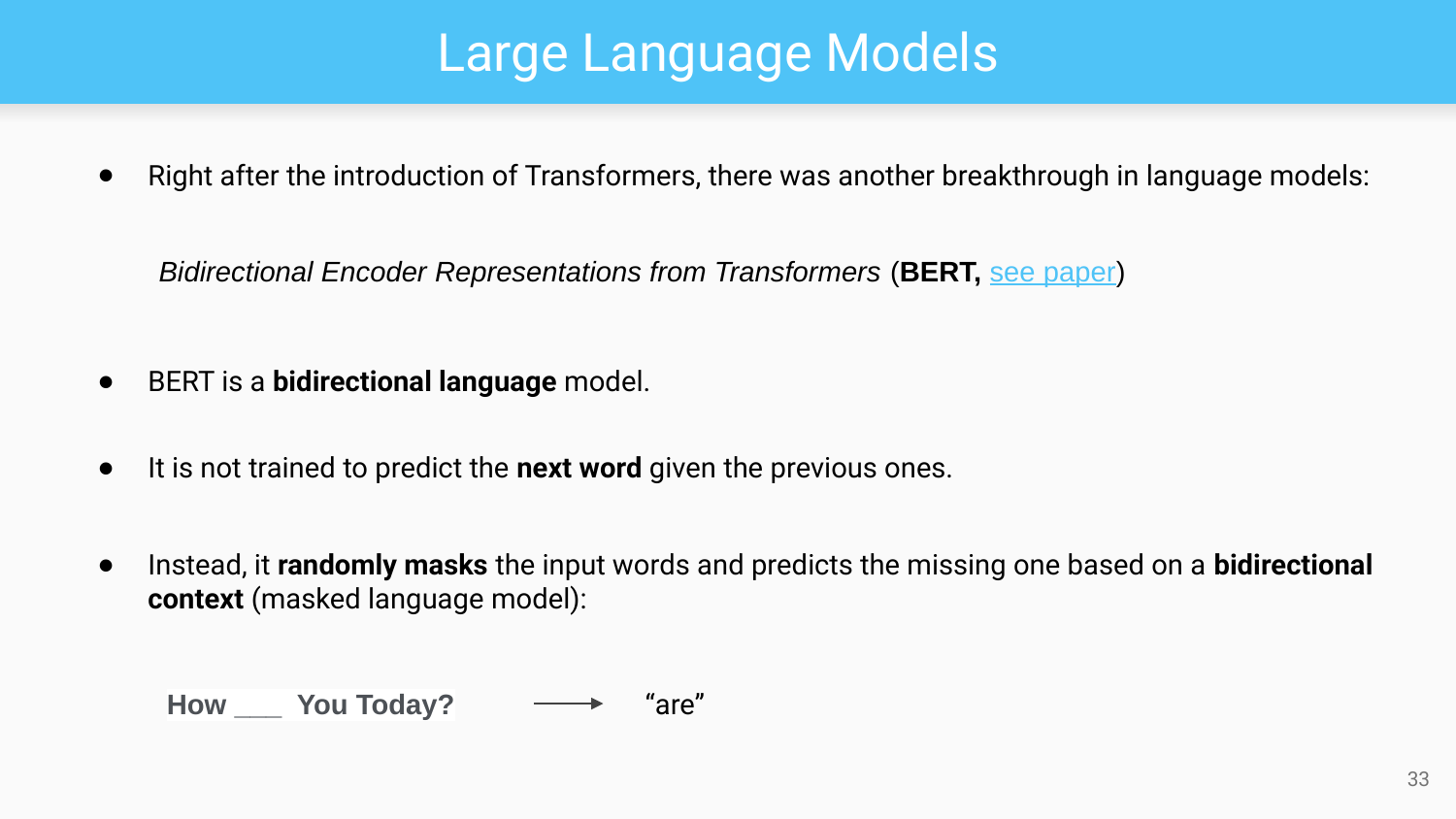

# Large Language Models
Right after the introduction of Transformers, there was another breakthrough in language models:
 Bidirectional Encoder Representations from Transformers (BERT, see paper)
BERT is a bidirectional language model.
It is not trained to predict the next word given the previous ones.
Instead, it randomly masks the input words and predicts the missing one based on a bidirectional context (masked language model):
How ___  You Today?
“are”
33